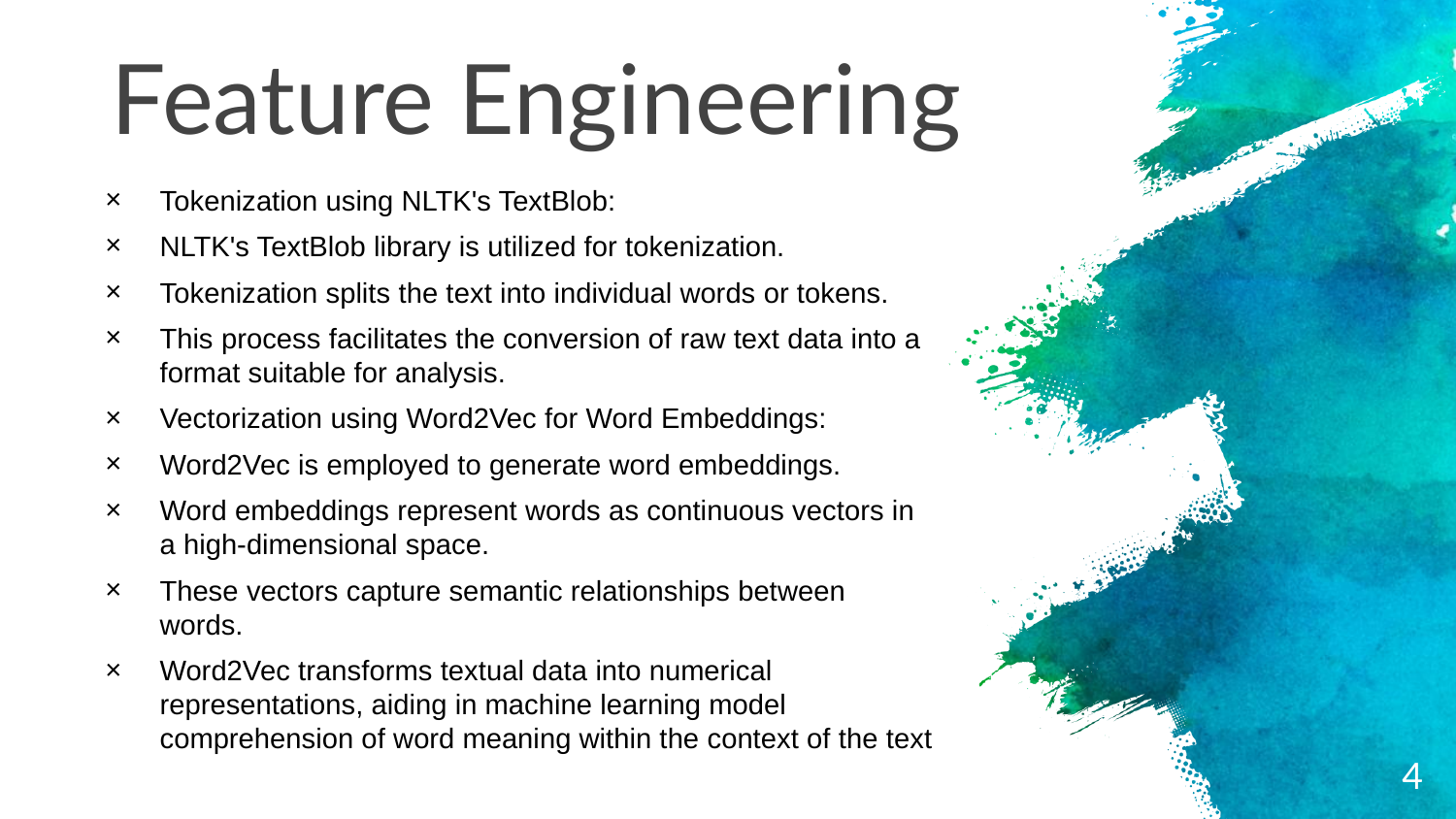

# Feature Engineering
Tokenization using NLTK's TextBlob:
NLTK's TextBlob library is utilized for tokenization.
Tokenization splits the text into individual words or tokens.
This process facilitates the conversion of raw text data into a format suitable for analysis.
Vectorization using Word2Vec for Word Embeddings:
Word2Vec is employed to generate word embeddings.
Word embeddings represent words as continuous vectors in a high-dimensional space.
These vectors capture semantic relationships between words.
Word2Vec transforms textual data into numerical representations, aiding in machine learning model comprehension of word meaning within the context of the text
4